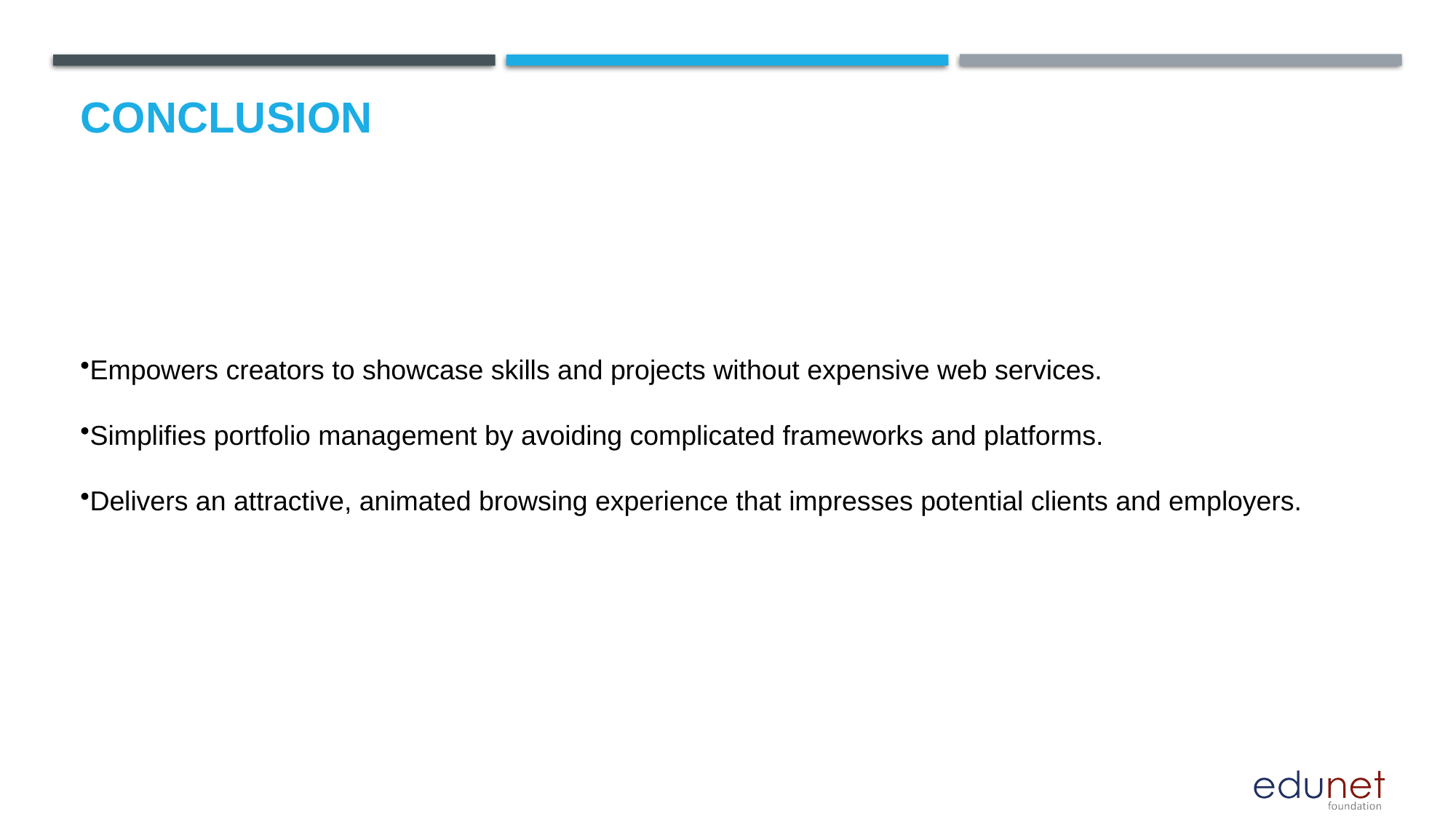

# Conclusion
Empowers creators to showcase skills and projects without expensive web services.

Simplifies portfolio management by avoiding complicated frameworks and platforms.

Delivers an attractive, animated browsing experience that impresses potential clients and employers.